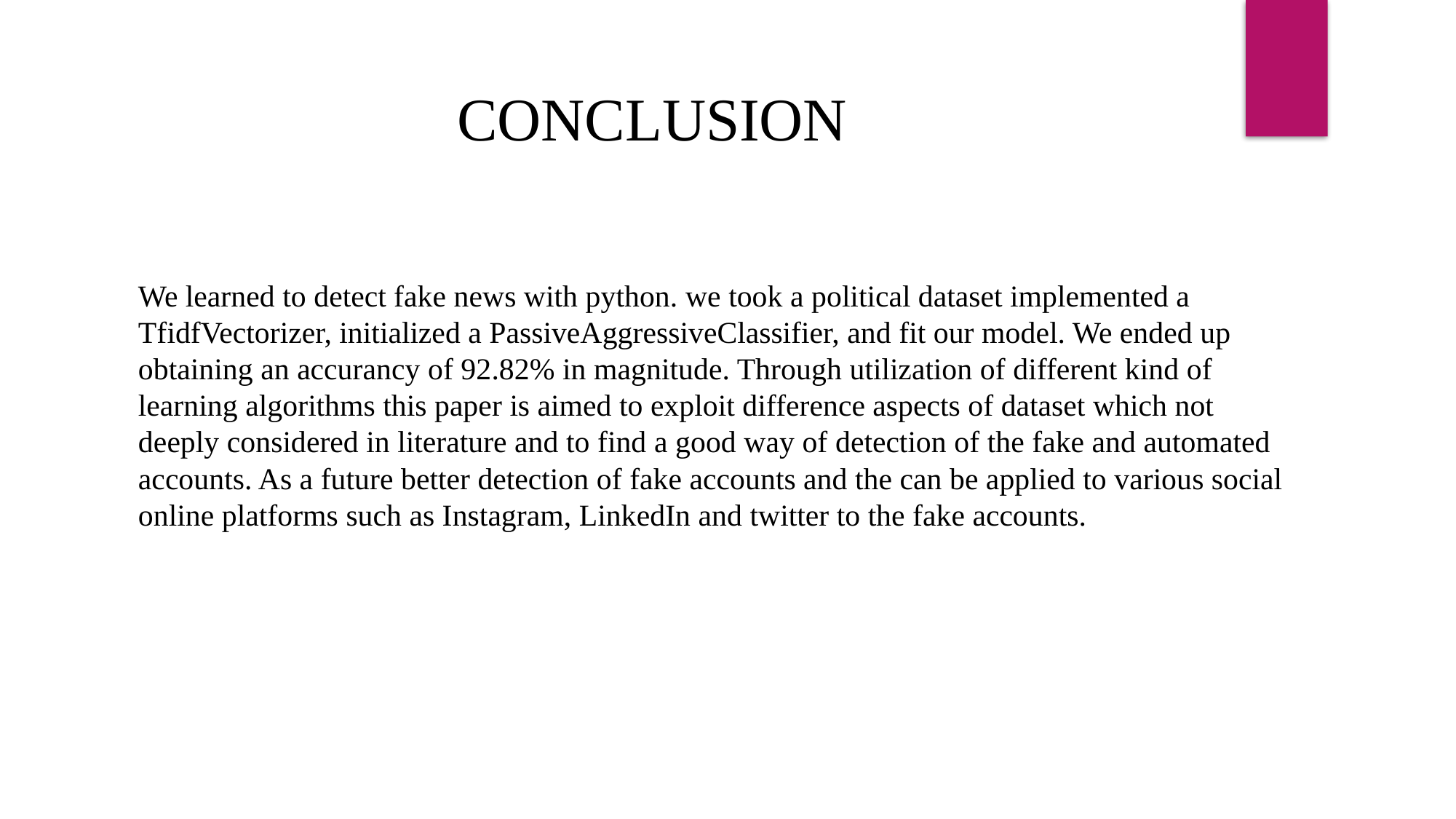

CONCLUSION
We learned to detect fake news with python. we took a political dataset implemented a TfidfVectorizer, initialized a PassiveAggressiveClassifier, and fit our model. We ended up obtaining an accurancy of 92.82% in magnitude. Through utilization of different kind of learning algorithms this paper is aimed to exploit difference aspects of dataset which not deeply considered in literature and to find a good way of detection of the fake and automated accounts. As a future better detection of fake accounts and the can be applied to various social online platforms such as Instagram, LinkedIn and twitter to the fake accounts.